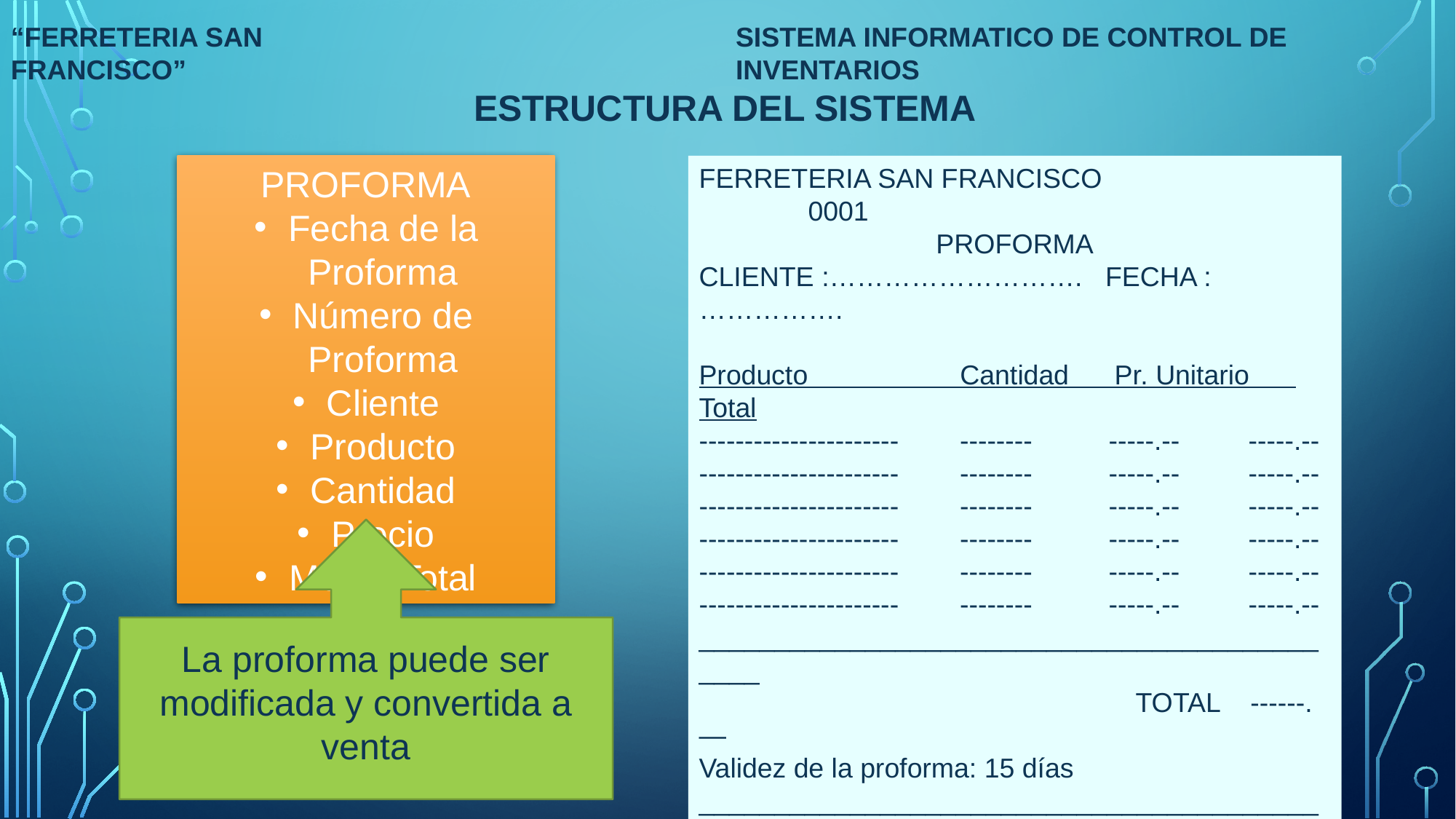

“FERRETERIA SAN FRANCISCO”
SISTEMA INFORMATICO DE CONTROL DE INVENTARIOS

ESTRUCTURA DEL SISTEMA
PROFORMA
Fecha de la Proforma
Número de Proforma
Cliente
Producto
Cantidad
Precio
Monto Total
FERRETERIA SAN FRANCISCO			0001
PROFORMA
CLIENTE :……………………….   FECHA :…………….

Producto                    Cantidad      Pr. Unitario       Total
----------------------        --------          -----.--         -----.--
----------------------        --------          -----.--         -----.--
----------------------        --------          -----.--         -----.--
----------------------        --------          -----.--         -----.--
----------------------        --------          -----.--         -----.--
----------------------        --------          -----.--         -----.--
_____________________________________________
				TOTAL    ------.—
Validez de la proforma: 15 días
______________________________________________
Calle Isaac Tamayo No. xxxx
Teléfono: nnnnnnnn

La proforma puede ser modificada y convertida a venta